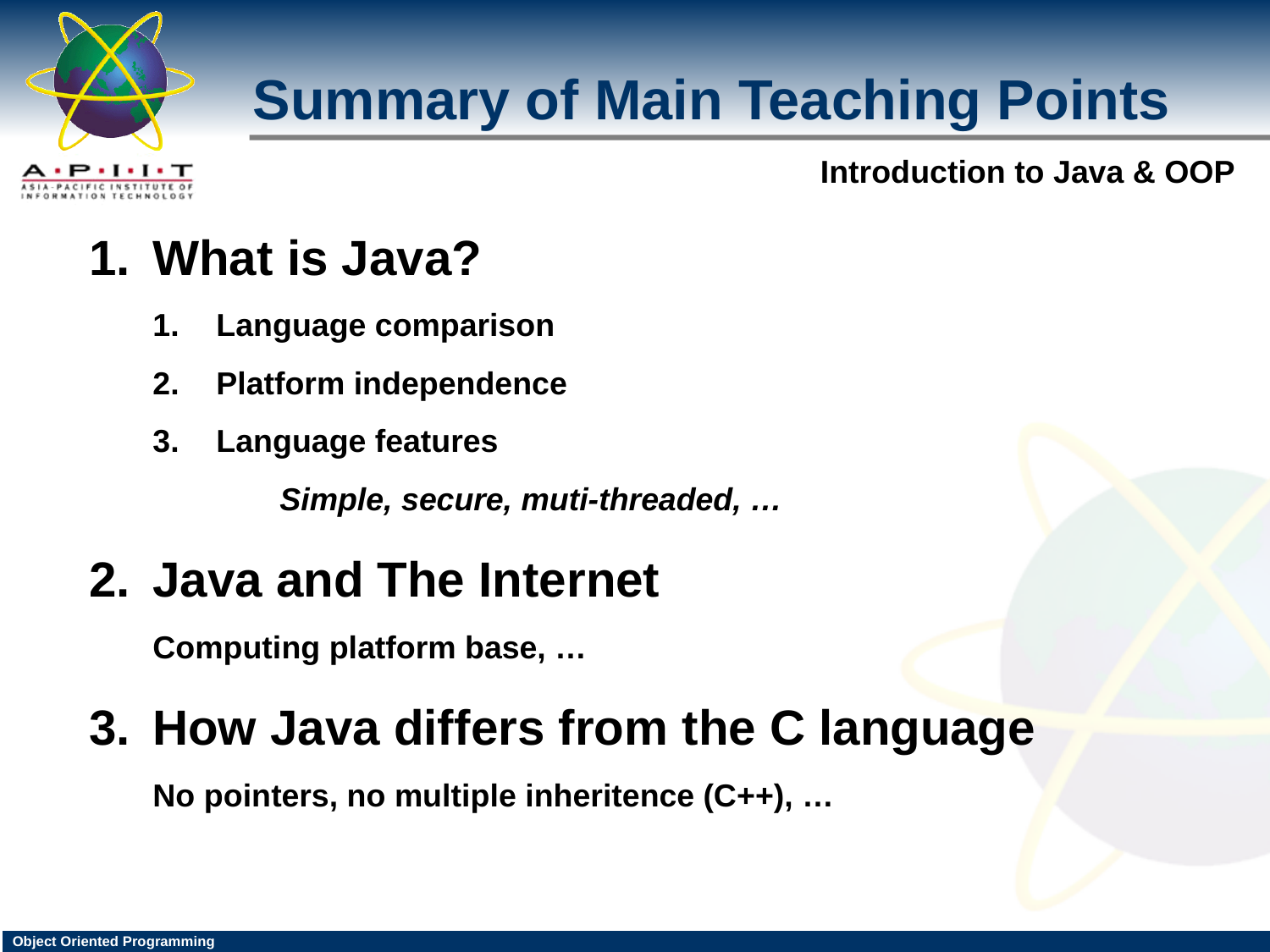

Summary of Main Teaching Points
What is Java?
Language comparison
Platform independence
Language features
	Simple, secure, muti-threaded, …
Java and The Internet
Computing platform base, …
How Java differs from the C language
No pointers, no multiple inheritence (C++), …